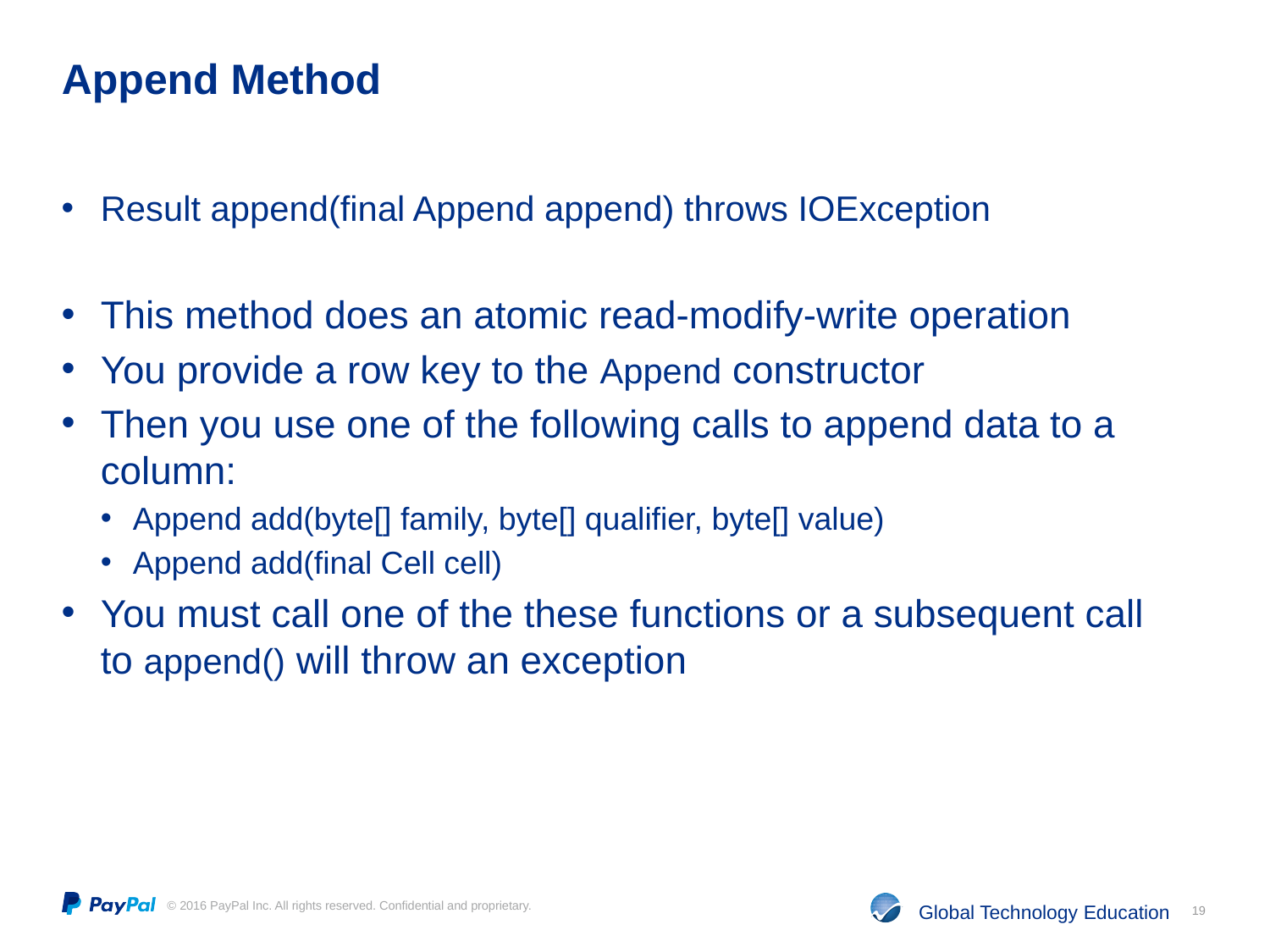

# Append Method
Result append(final Append append) throws IOException

This method does an atomic read-modify-write operation
You provide a row key to the Append constructor
Then you use one of the following calls to append data to a column:
Append add(byte[] family, byte[] qualifier, byte[] value)
Append add(final Cell cell)
You must call one of the these functions or a subsequent call to append() will throw an exception
19